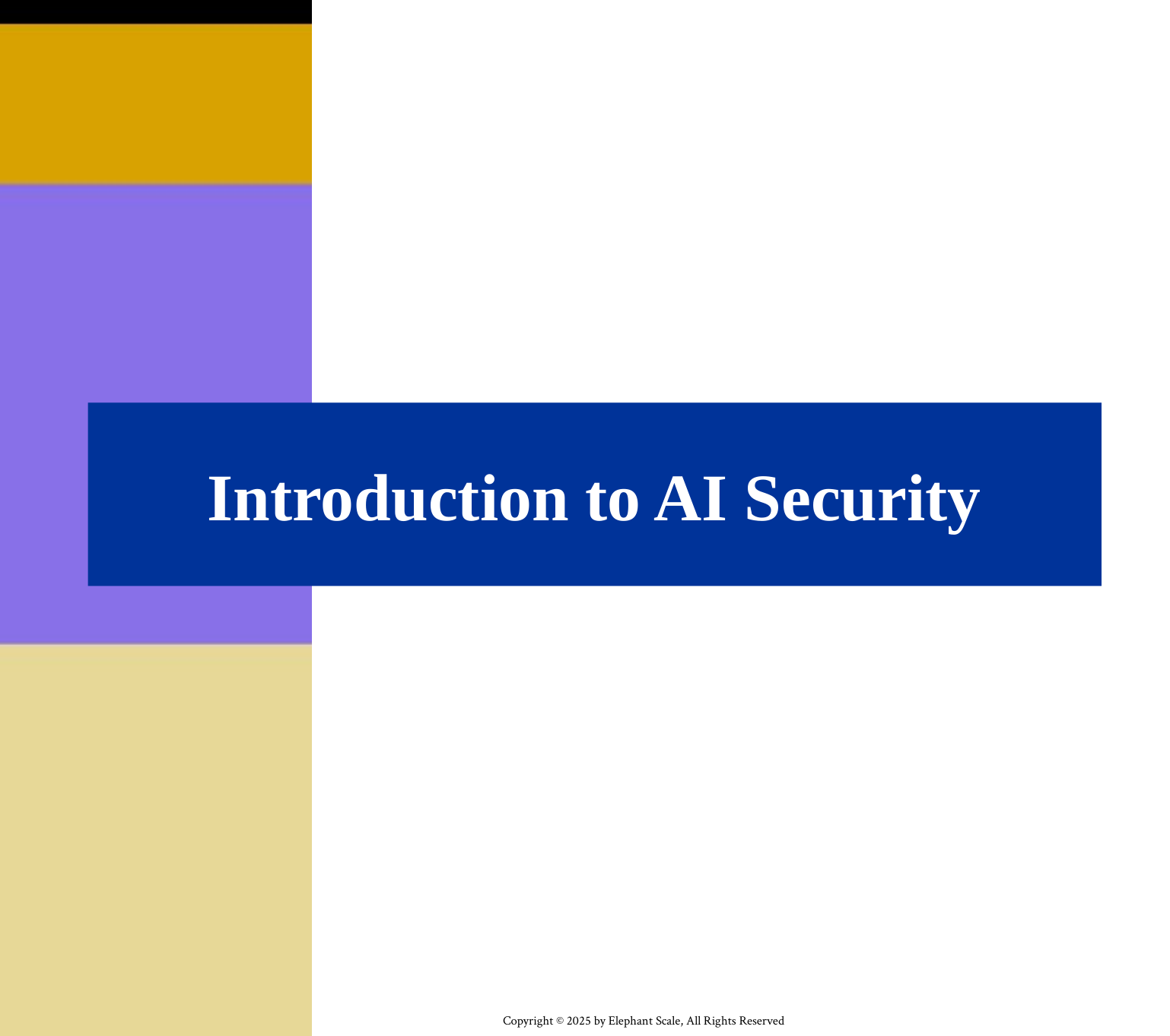

# Introduction to AI Security

Copyright © 2025 by Elephant Scale, All Rights Reserved